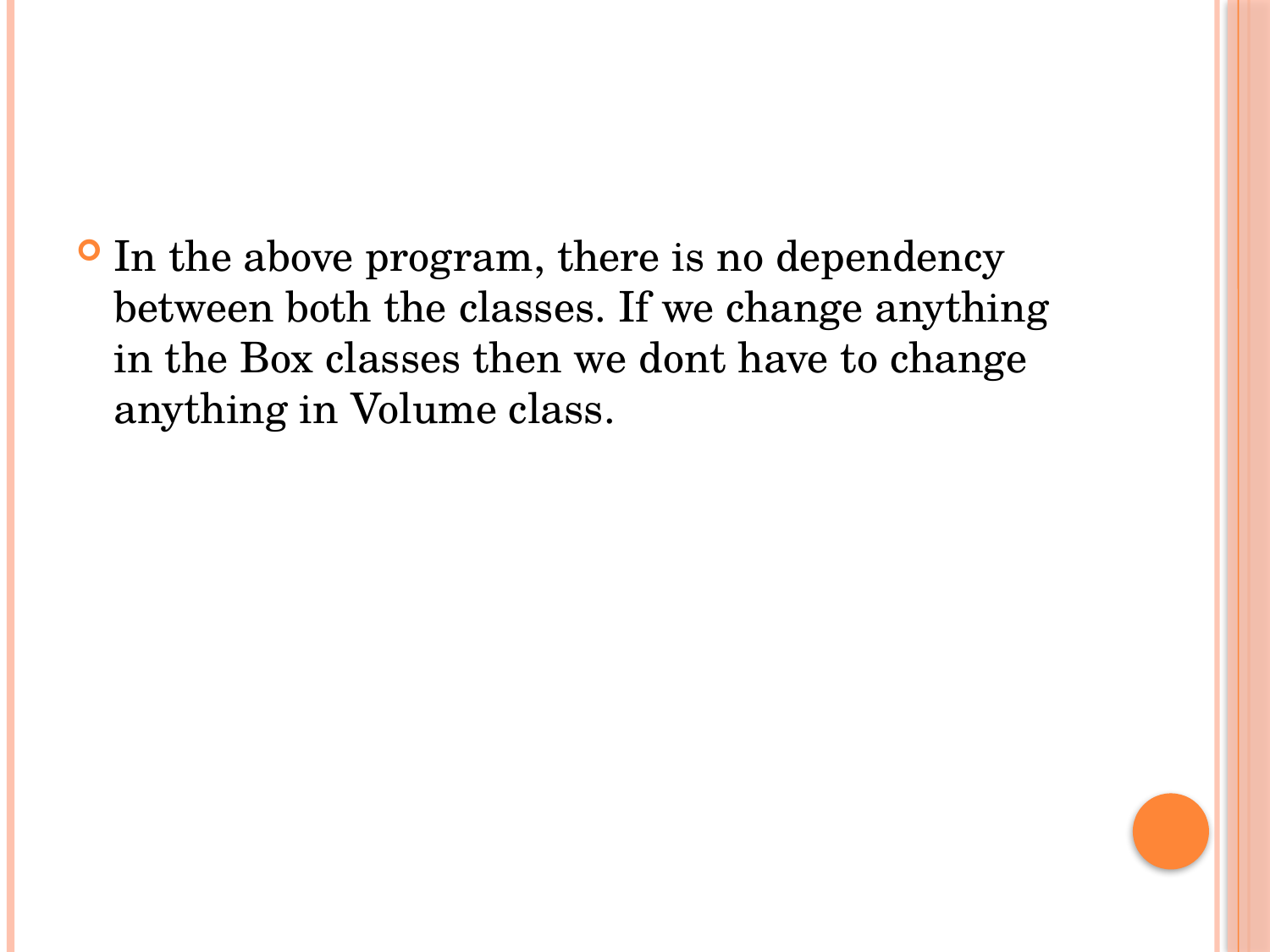

#
In the above program, there is no dependency between both the classes. If we change anything in the Box classes then we dont have to change anything in Volume class.